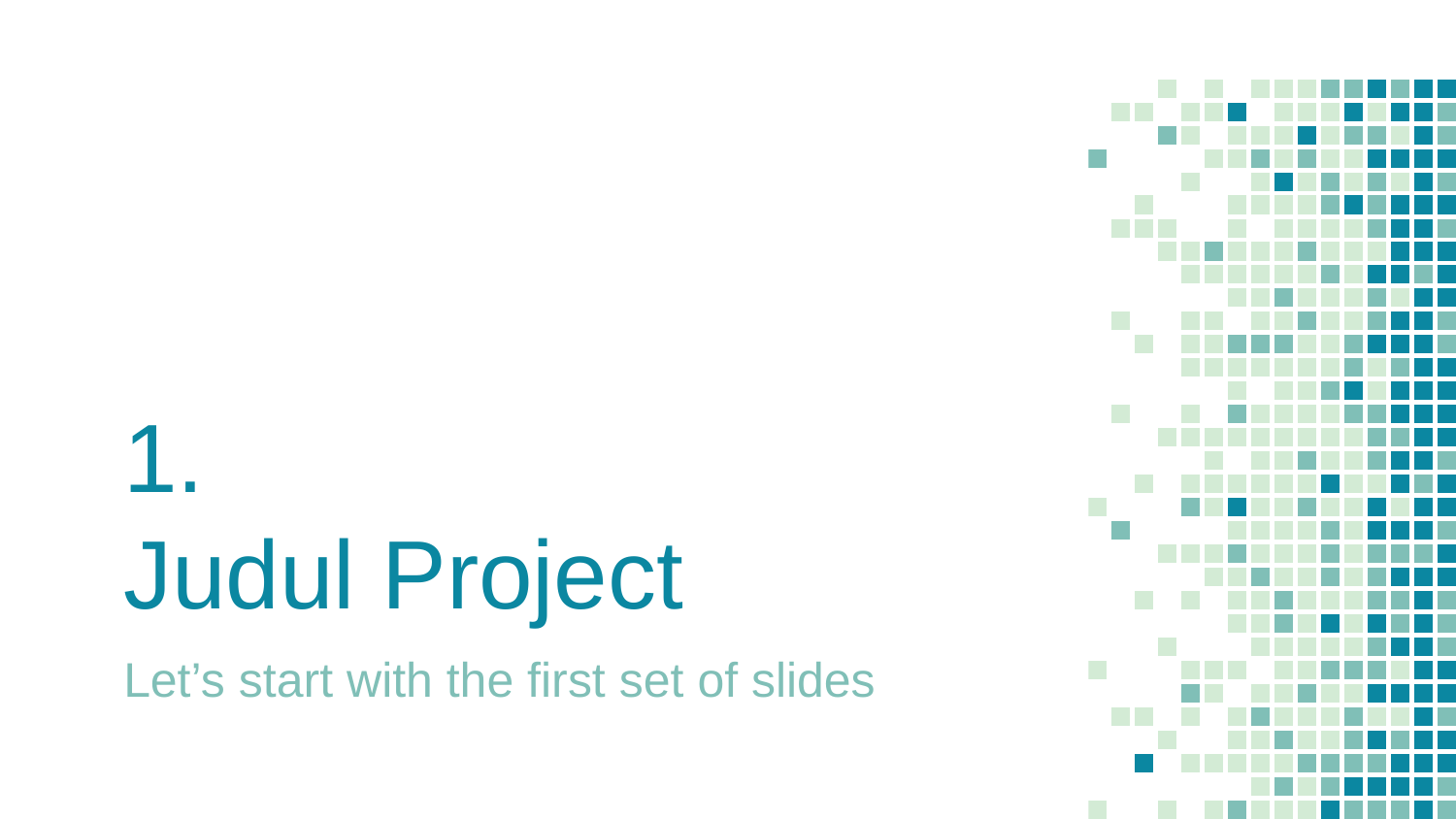

1.
Judul Project
Let’s start with the first set of slides